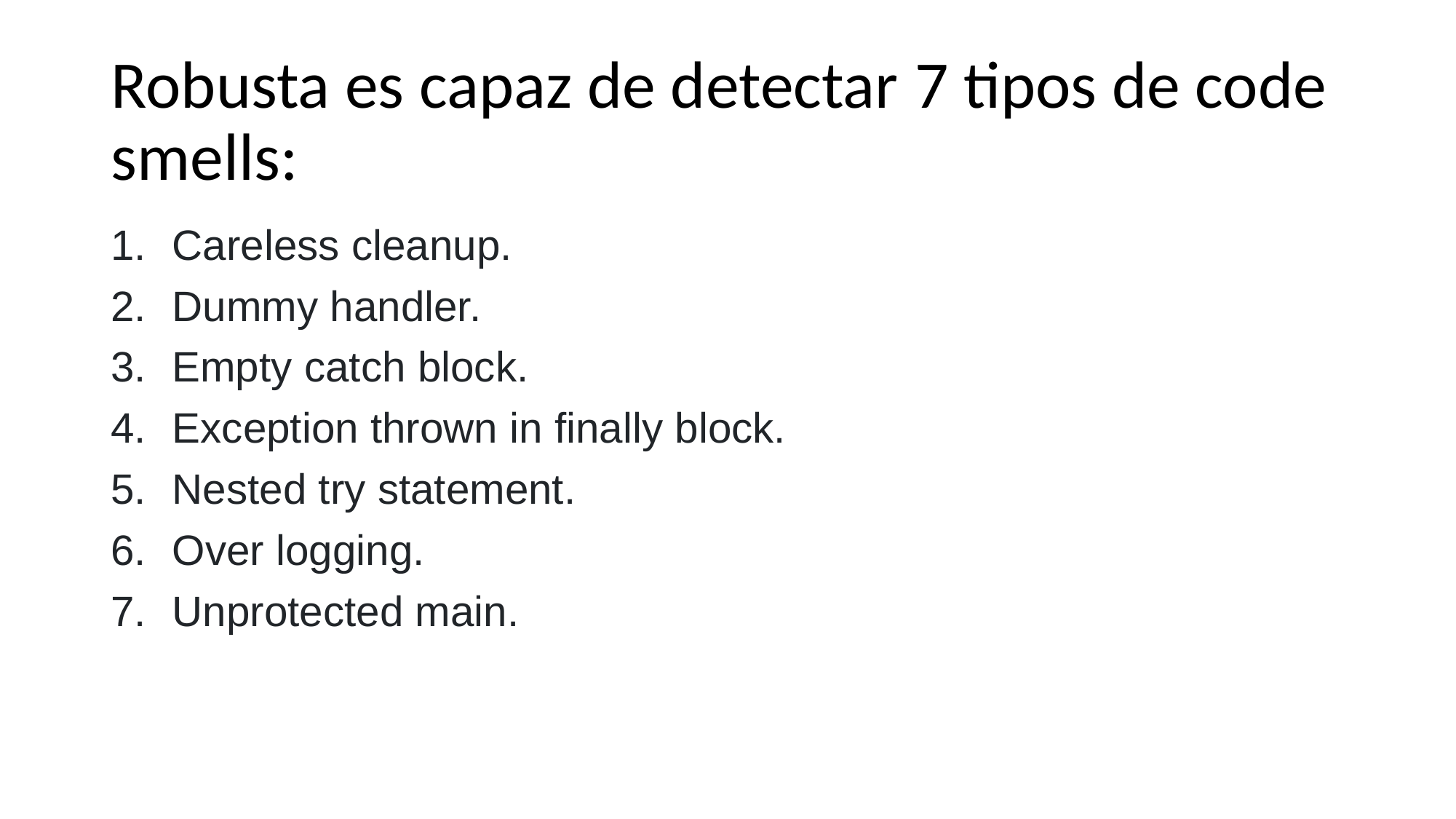

# Robusta es capaz de detectar 7 tipos de code smells:
Careless cleanup.
Dummy handler.
Empty catch block.
Exception thrown in finally block.
Nested try statement.
Over logging.
Unprotected main.